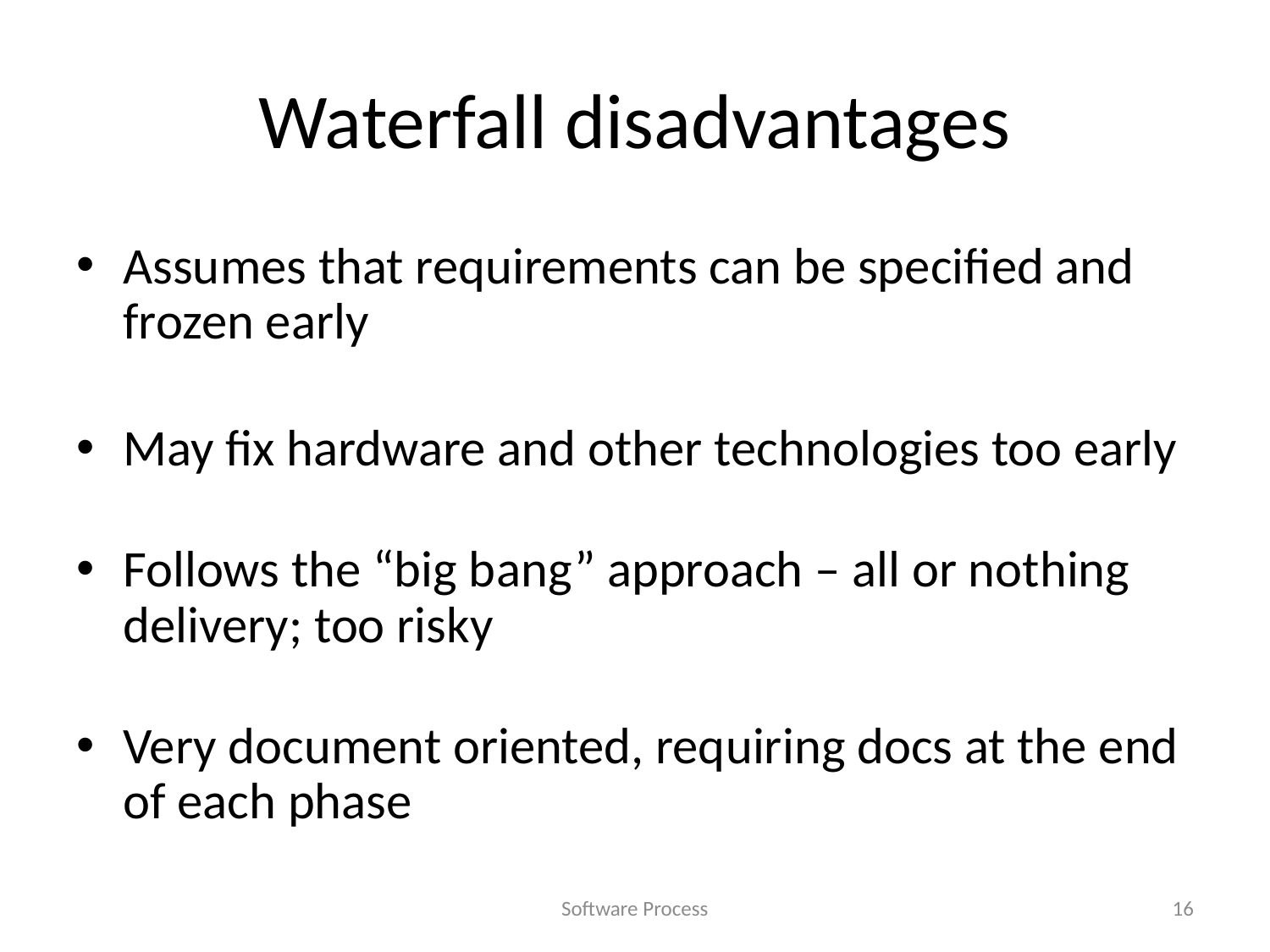

# Waterfall disadvantages
Assumes that requirements can be specified and frozen early
May fix hardware and other technologies too early
Follows the “big bang” approach – all or nothing delivery; too risky
Very document oriented, requiring docs at the end of each phase
Software Process
16